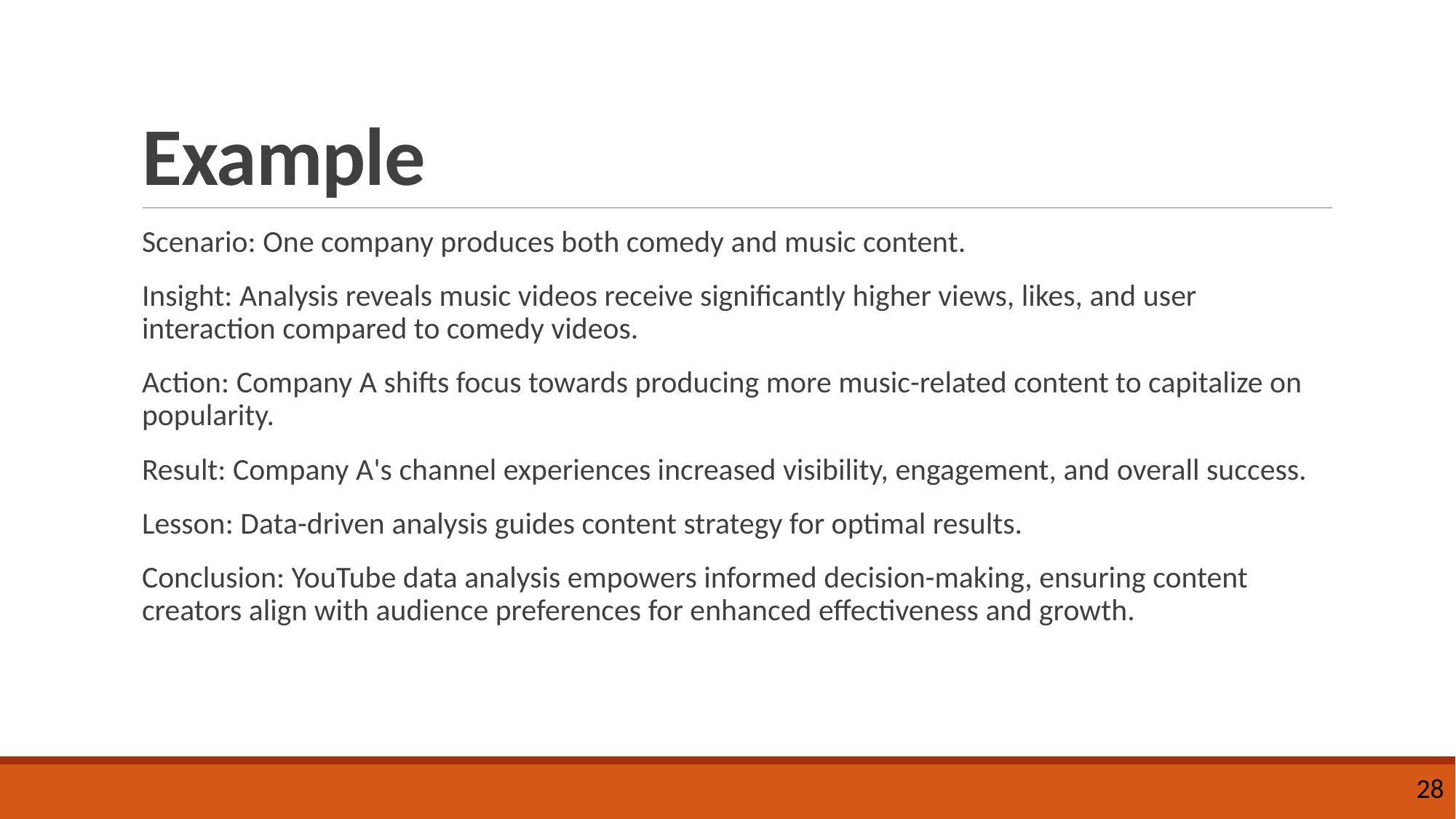

# Example
Scenario: One company produces both comedy and music content.
Insight: Analysis reveals music videos receive significantly higher views, likes, and user interaction compared to comedy videos.
Action: Company A shifts focus towards producing more music-related content to capitalize on popularity.
Result: Company A's channel experiences increased visibility, engagement, and overall success.
Lesson: Data-driven analysis guides content strategy for optimal results.
Conclusion: YouTube data analysis empowers informed decision-making, ensuring content creators align with audience preferences for enhanced effectiveness and growth.
28